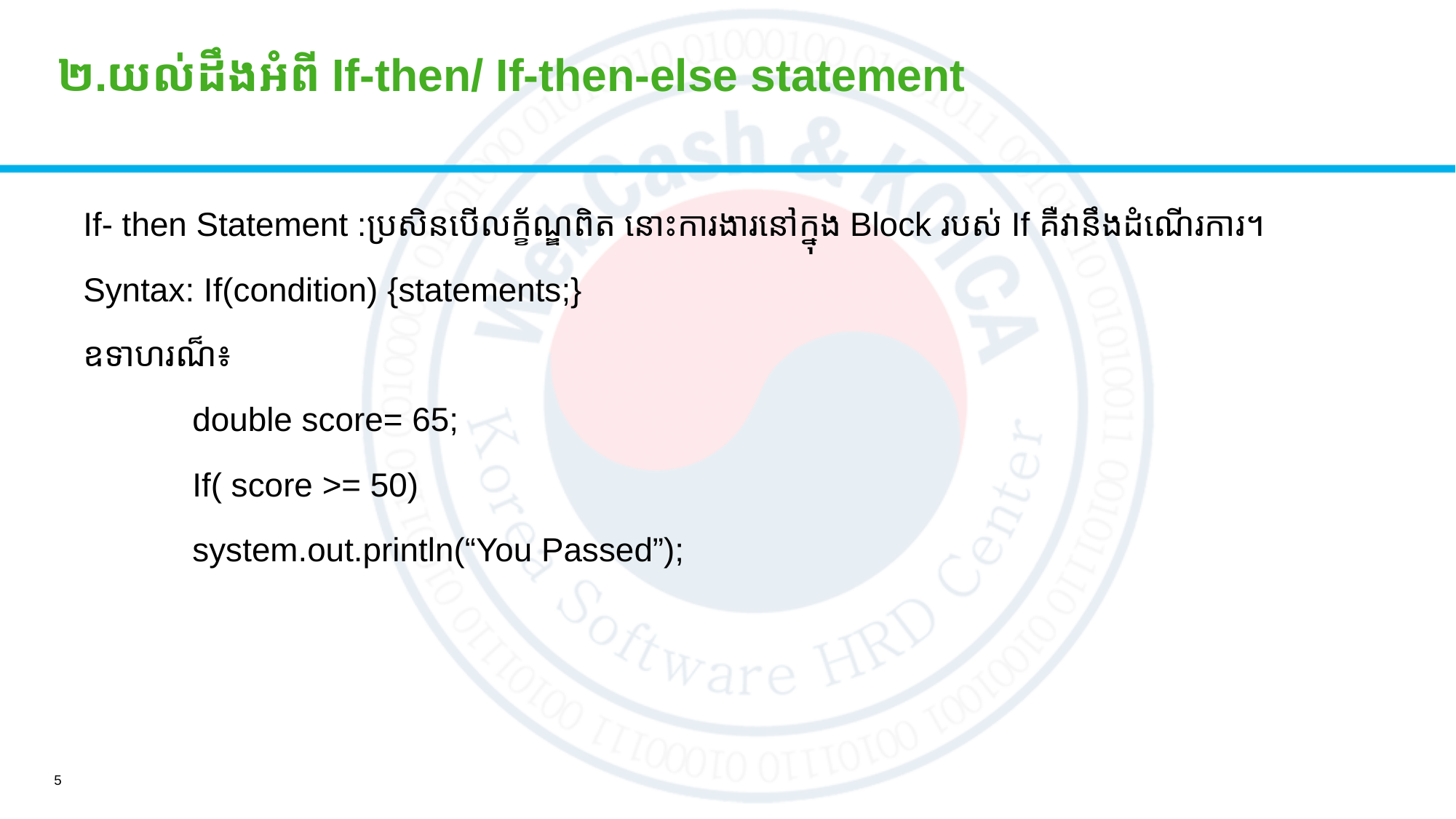

២.យល់ដឹងអំពី If-then/ If-then-else statement
If​- then Statement :ប្រសិនបើលក្ខ័ណ្ឌពិត នោះការងារនៅក្នុង Block របស់ If គឺវានឹងដំណើរការ។
Syntax: If(condition) {statements;}
ឧទាហរណ៏៖​
	double score= 65;
	If( score >= 50)
	system.out.println(“You Passed”);

5